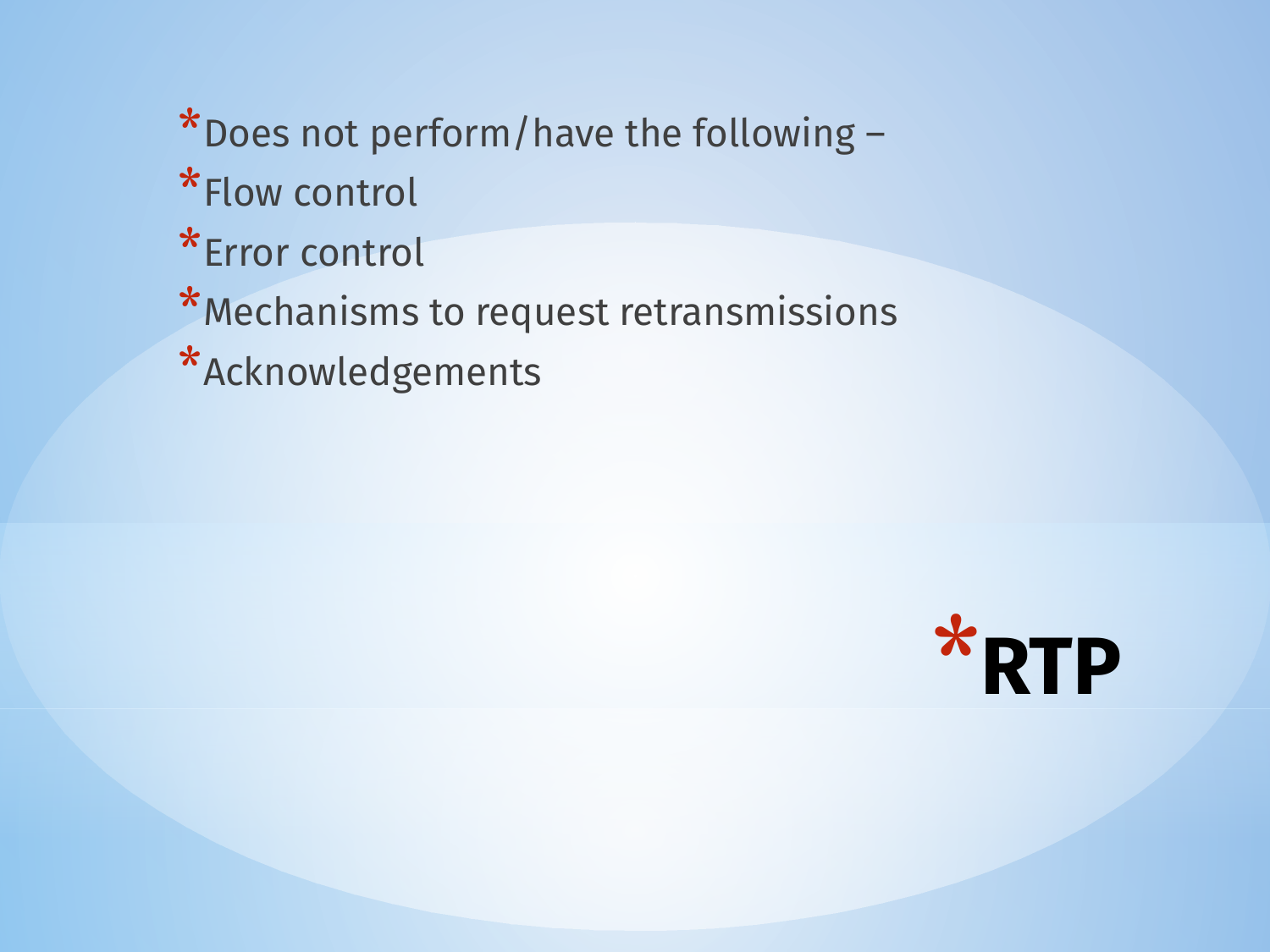

Does not perform/have the following –
Flow control
Error control
Mechanisms to request retransmissions
Acknowledgements

# RTP